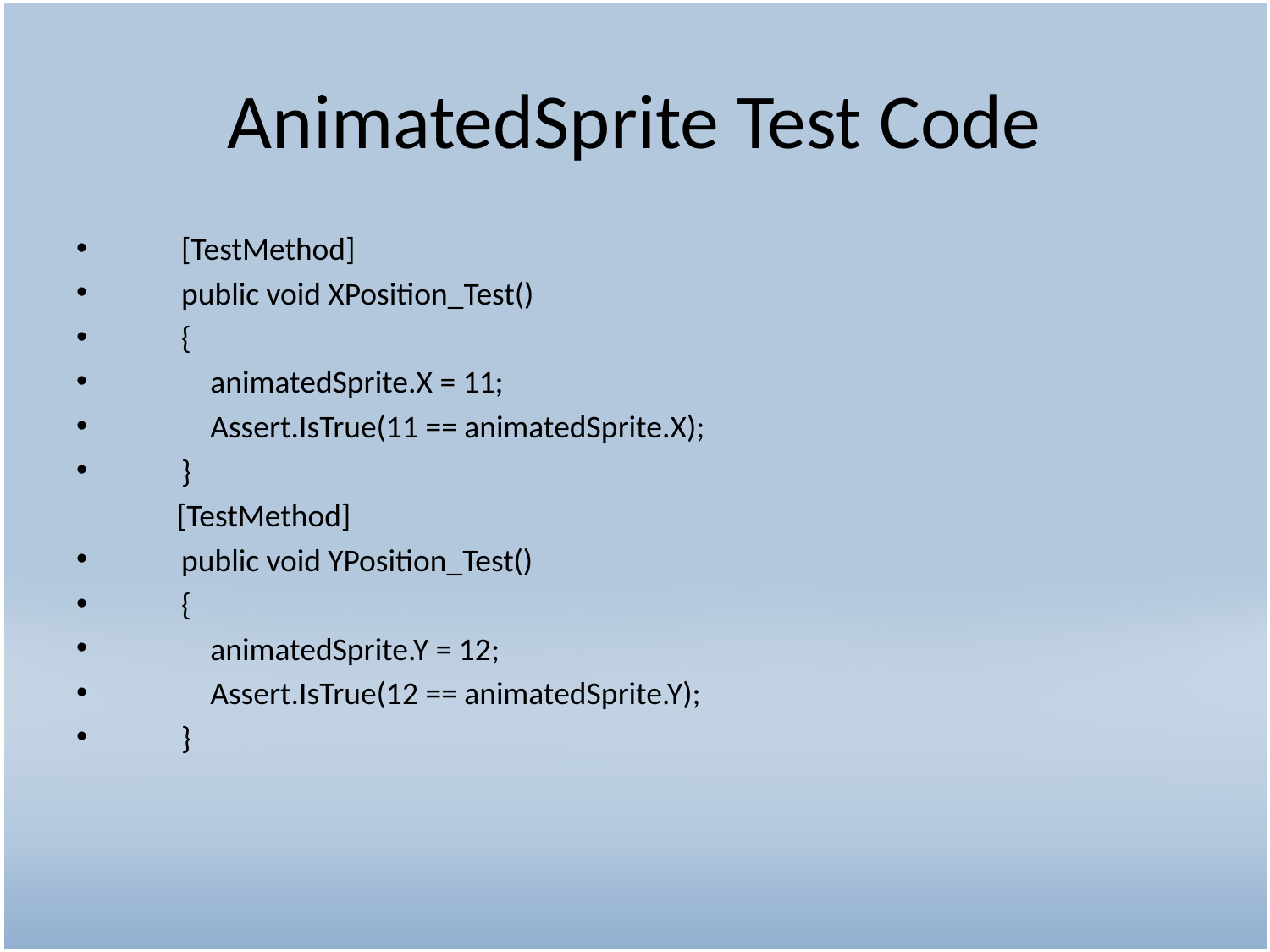

# AnimatedSprite Test Code
        [TestMethod]
        public void XPosition_Test()
        {
            animatedSprite.X = 11;
            Assert.IsTrue(11 == animatedSprite.X);
        }
              [TestMethod]
        public void YPosition_Test()
        {
            animatedSprite.Y = 12;
            Assert.IsTrue(12 == animatedSprite.Y);
        }